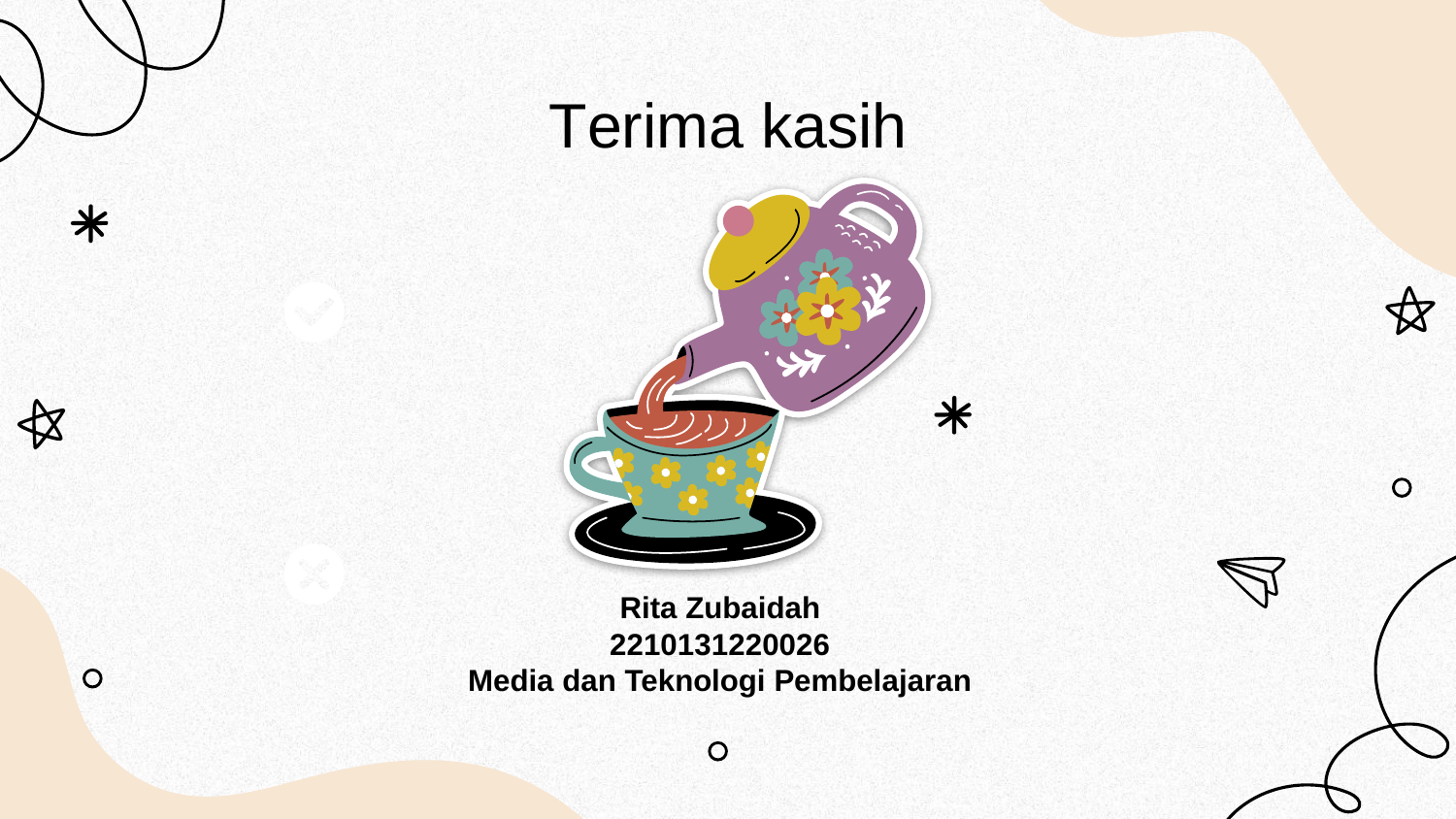

# Terima kasih

Rita Zubaidah
2210131220026
Media dan Teknologi Pembelajaran